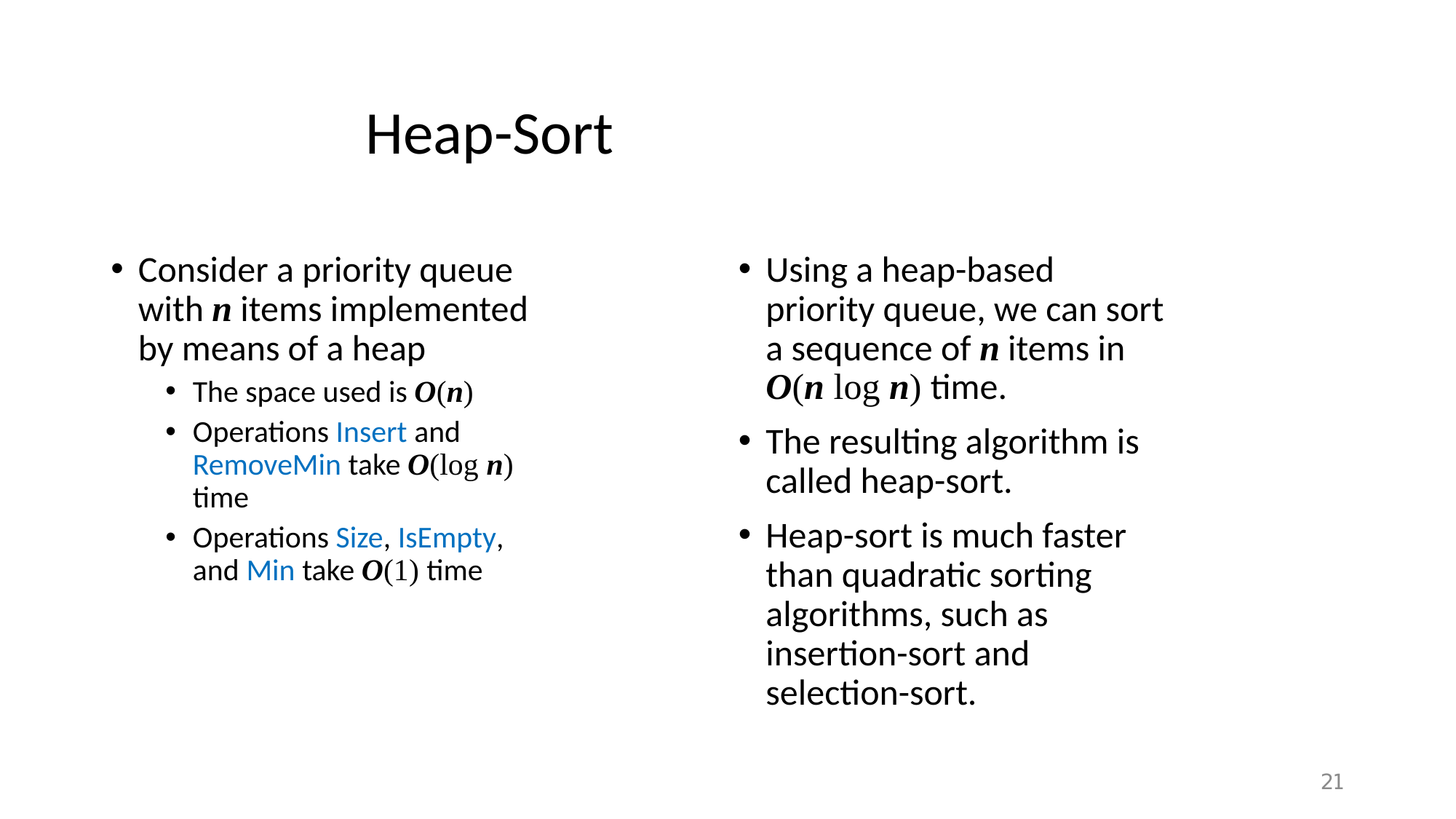

# Heap-Sort
Consider a priority queue with n items implemented by means of a heap
The space used is O(n)
Operations Insert and RemoveMin take O(log n) time
Operations Size, IsEmpty, and Min take O(1) time
Using a heap-based priority queue, we can sort a sequence of n items in O(n log n) time.
The resulting algorithm is called heap-sort.
Heap-sort is much faster than quadratic sorting algorithms, such as insertion-sort and selection-sort.
21